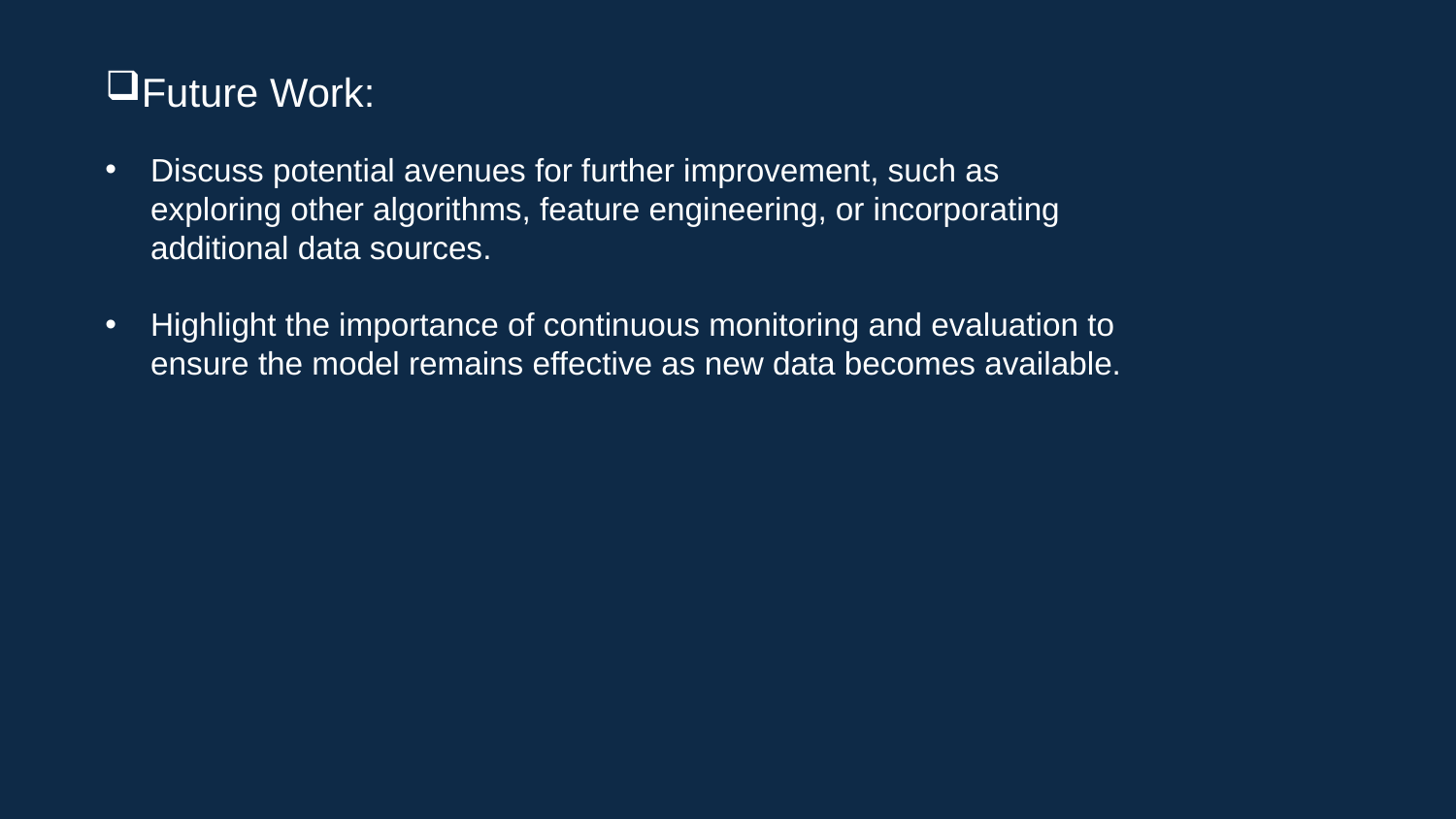

Future Work:

Discuss potential avenues for further improvement, such as exploring other algorithms, feature engineering, or incorporating additional data sources.

Highlight the importance of continuous monitoring and evaluation to ensure the model remains effective as new data becomes available.